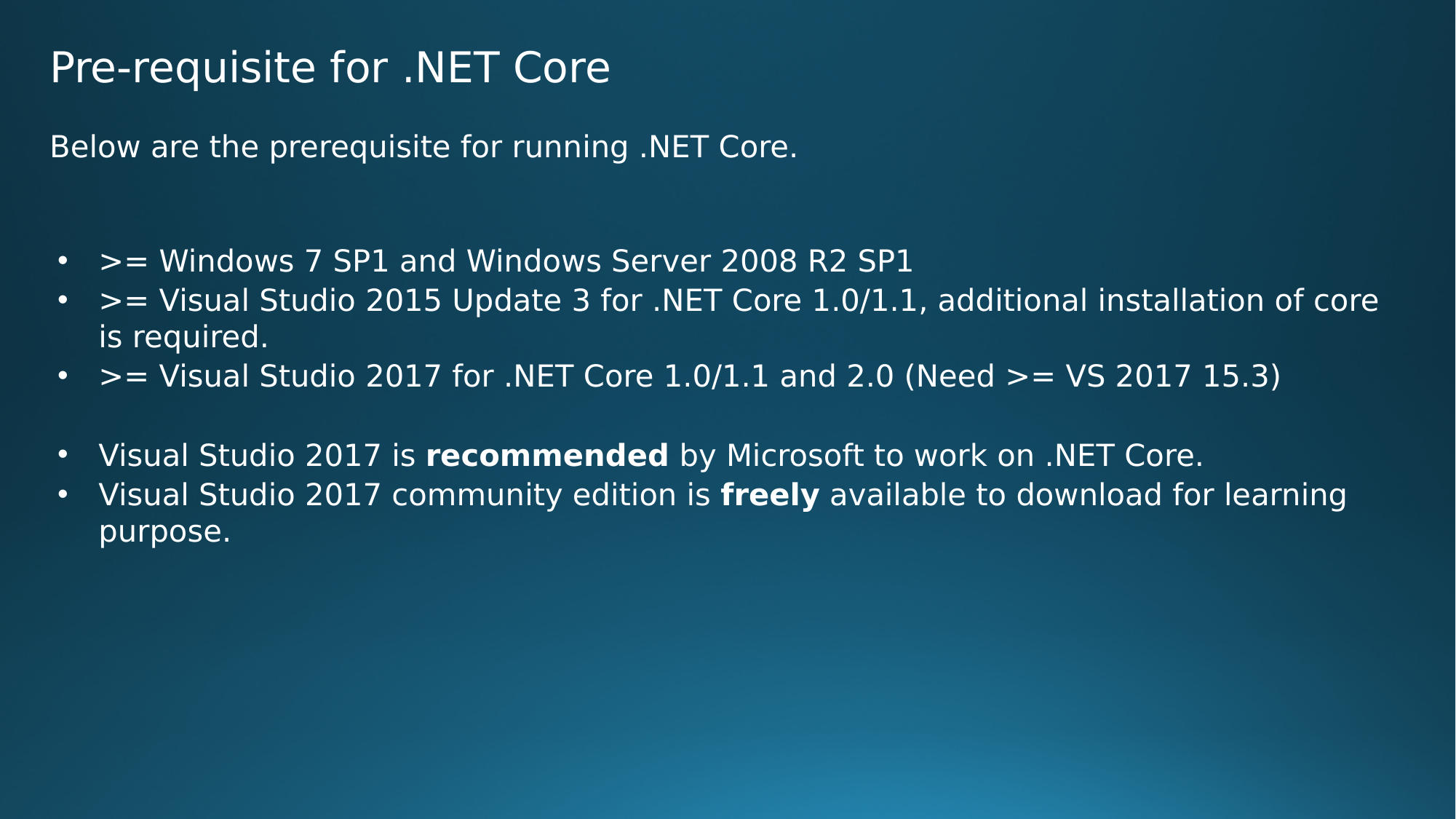

Pre-requisite for .NET Core
Below are the prerequisite for running .NET Core.

>= Windows 7 SP1 and Windows Server 2008 R2 SP1
>= Visual Studio 2015 Update 3 for .NET Core 1.0/1.1, additional installation of core is required.
>= Visual Studio 2017 for .NET Core 1.0/1.1 and 2.0 (Need >= VS 2017 15.3)

Visual Studio 2017 is recommended by Microsoft to work on .NET Core.
Visual Studio 2017 community edition is freely available to download for learning purpose.